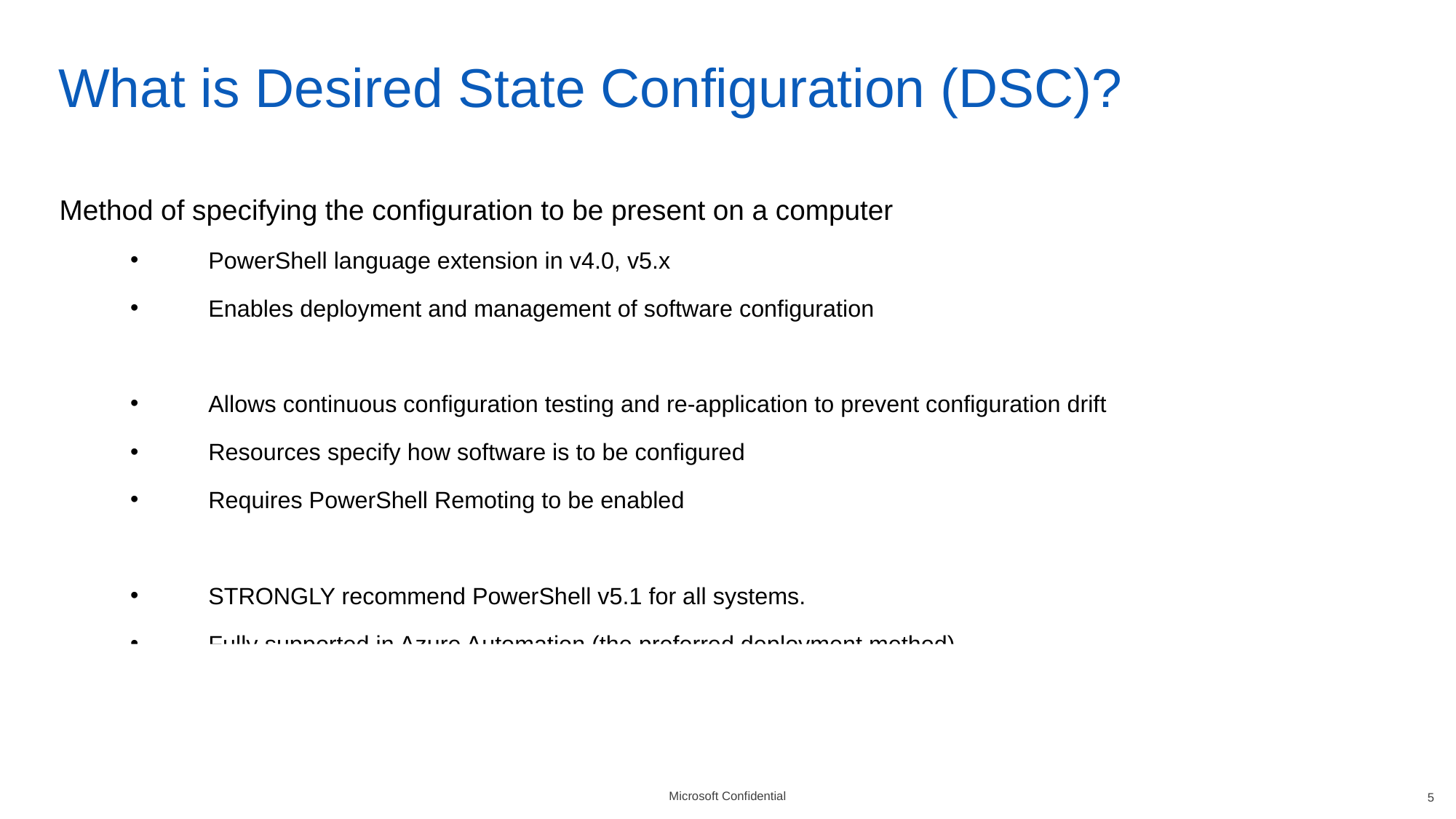

# What is Desired State Configuration (DSC)?

Method of specifying the configuration to be present on a computer
PowerShell language extension in v4.0, v5.x
Enables deployment and management of software configuration

Allows continuous configuration testing and re-application to prevent configuration drift
Resources specify how software is to be configured
Requires PowerShell Remoting to be enabled

STRONGLY recommend PowerShell v5.1 for all systems.
Fully supported in Azure Automation (the preferred deployment method)

5